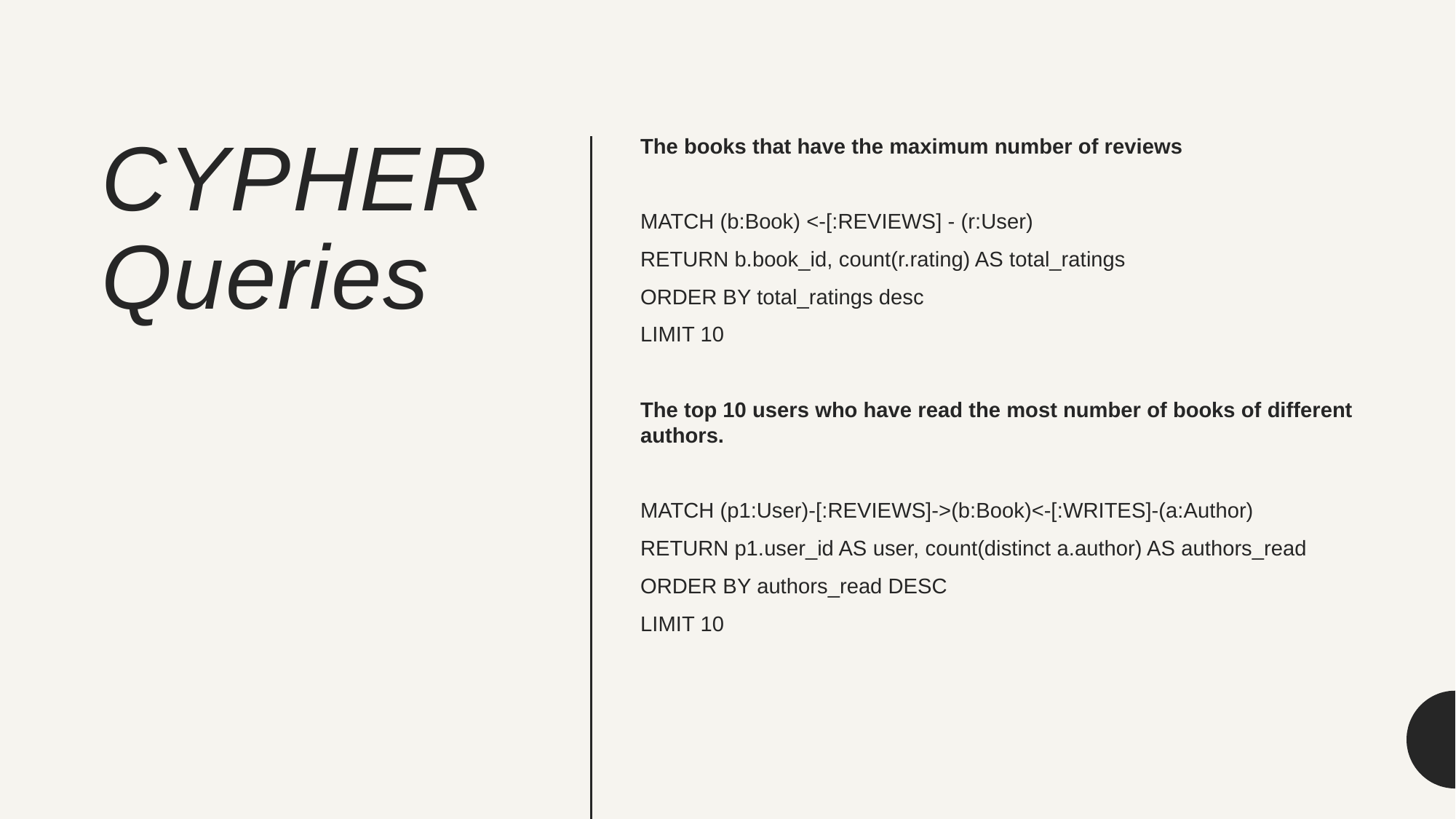

# CYPHER Queries
The books that have the maximum number of reviews

MATCH (b:Book) <-[:REVIEWS] - (r:User)
RETURN b.book_id, count(r.rating) AS total_ratings
ORDER BY total_ratings desc
LIMIT 10

The top 10 users who have read the most number of books of different authors.

MATCH (p1:User)-[:REVIEWS]->(b:Book)<-[:WRITES]-(a:Author)
RETURN p1.user_id AS user, count(distinct a.author) AS authors_read
ORDER BY authors_read DESC
LIMIT 10